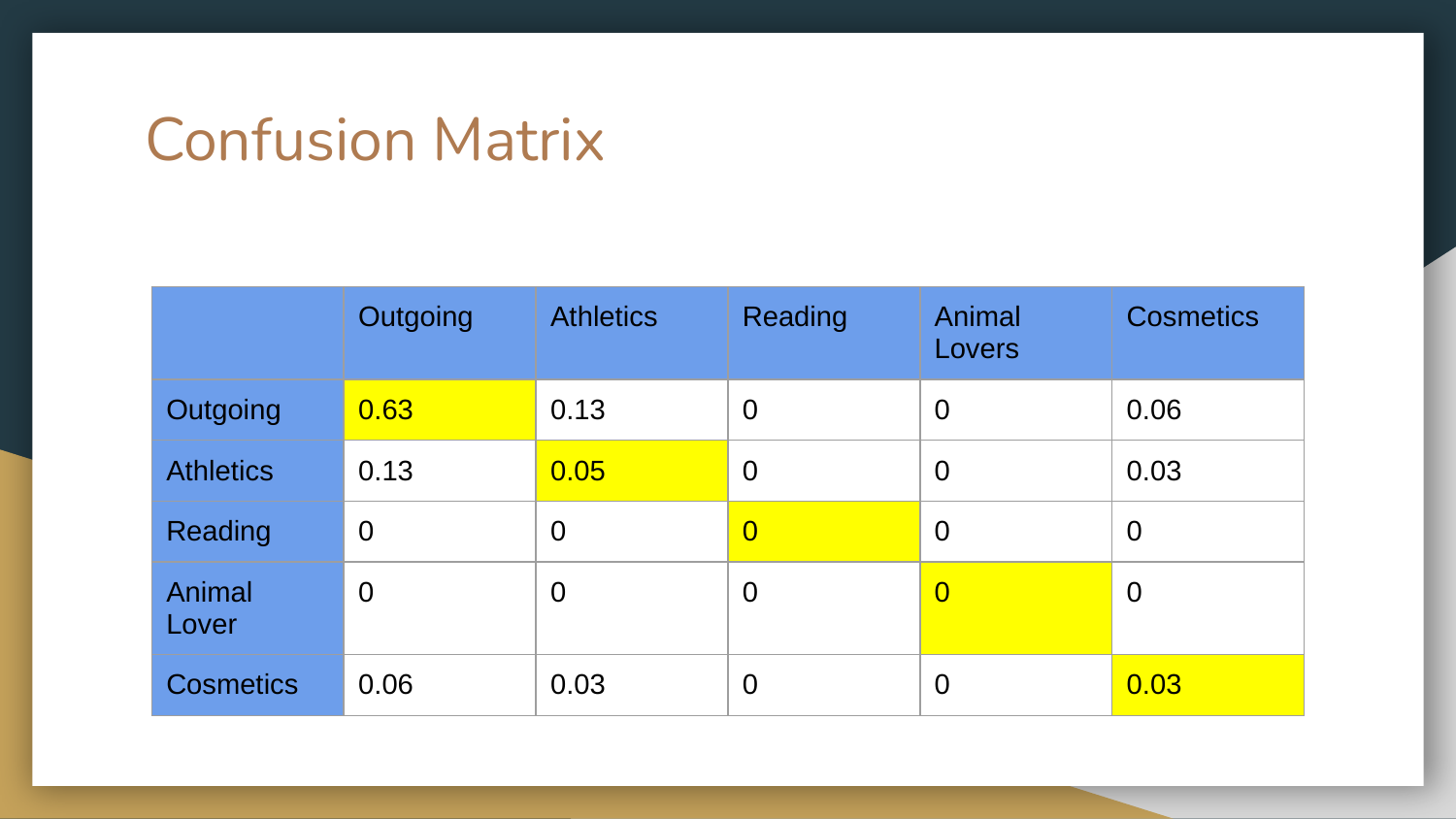

# Confusion Matrix
|  | Outgoing | Athletics | Reading | Animal Lovers | Cosmetics |
| --- | --- | --- | --- | --- | --- |
| Outgoing | 0.63 | 0.13 | 0 | 0 | 0.06 |
| Athletics | 0.13 | 0.05 | 0 | 0 | 0.03 |
| Reading | 0 | 0 | 0 | 0 | 0 |
| Animal Lover | 0 | 0 | 0 | 0 | 0 |
| Cosmetics | 0.06 | 0.03 | 0 | 0 | 0.03 |